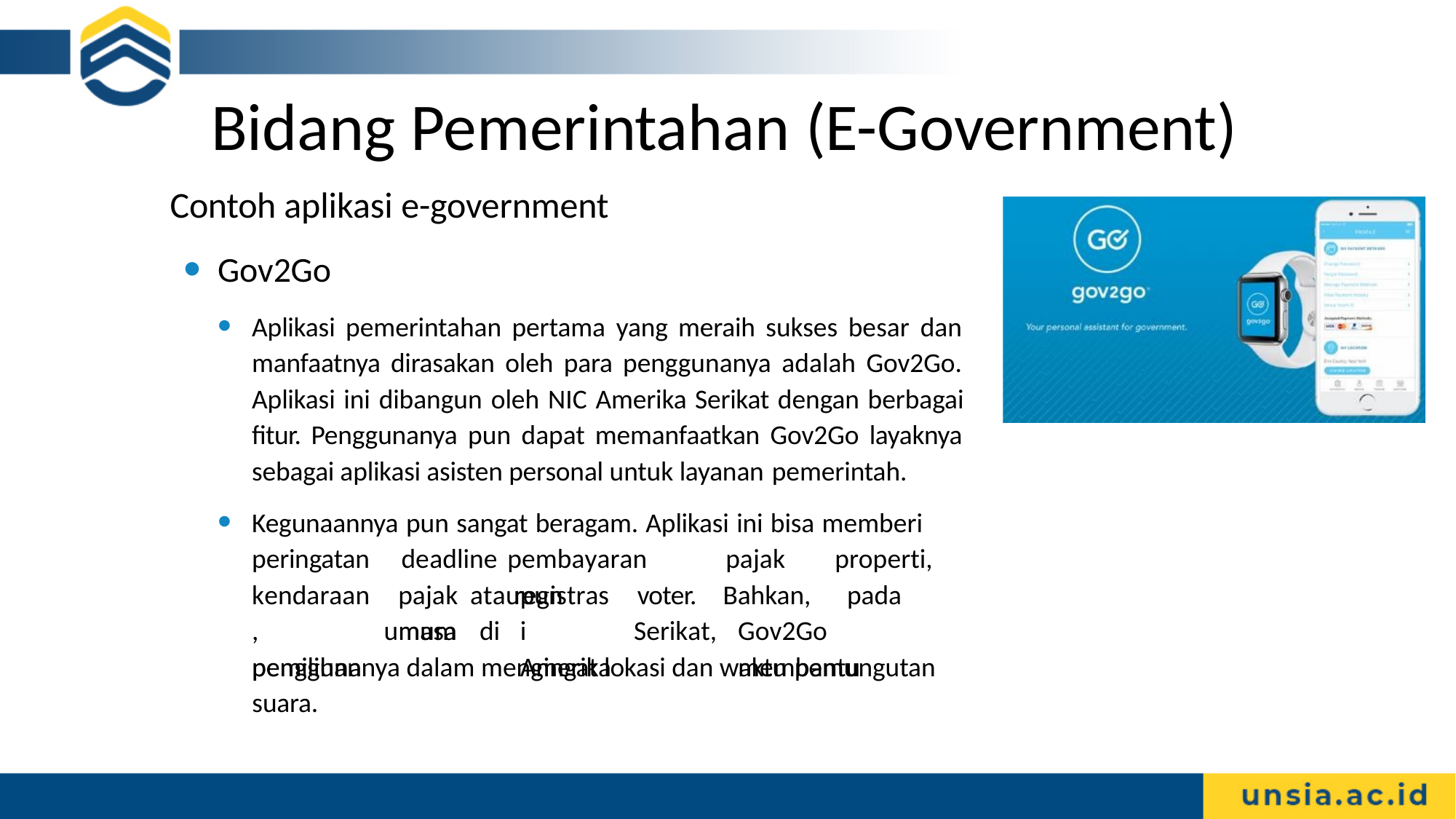

# Bidang Pemerintahan (E-Government)
Contoh aplikasi e-government
Gov2Go
Aplikasi pemerintahan pertama yang meraih sukses besar dan  manfaatnya dirasakan oleh para penggunanya adalah Gov2Go.  Aplikasi ini dibangun oleh NIC Amerika Serikat dengan berbagai  fitur. Penggunanya pun dapat memanfaatkan Gov2Go layaknya  sebagai aplikasi asisten personal untuk layanan pemerintah.
Kegunaannya pun sangat beragam. Aplikasi ini bisa memberi

peringatan  kendaraan,  pemilihan
deadline	pembayaran	pajak	properti,	pajak  ataupun				 masa
registrasi  Amerika
voter.  Serikat,
Bahkan,	pada  Gov2Go		membantu
umum	di
penggunanya dalam mengingat lokasi dan waktu pemungutan
suara.